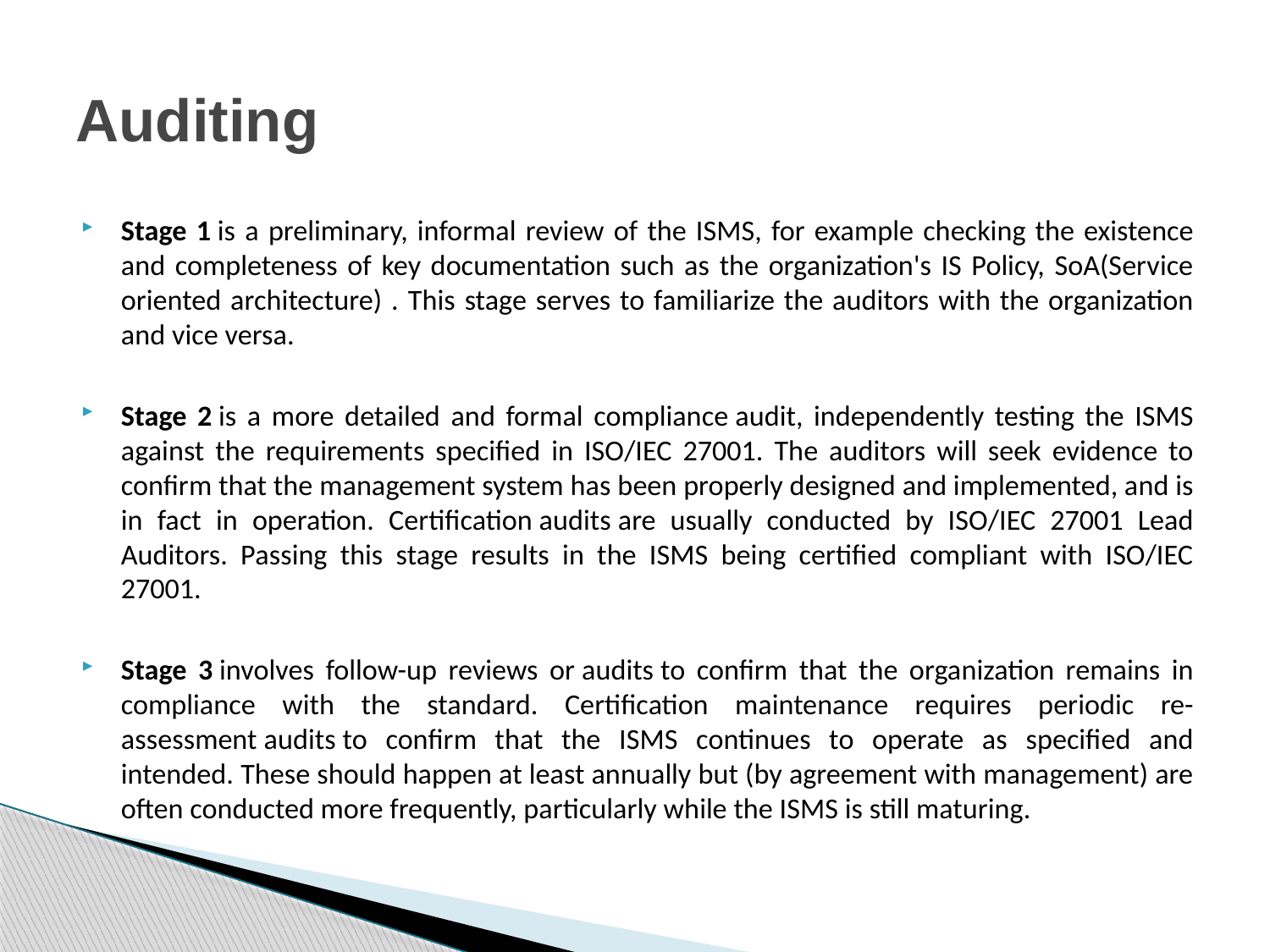

# Auditing
Stage 1 is a preliminary, informal review of the ISMS, for example checking the existence and completeness of key documentation such as the organization's IS Policy, SoA(Service oriented architecture) . This stage serves to familiarize the auditors with the organization and vice versa.

Stage 2 is a more detailed and formal compliance audit, independently testing the ISMS against the requirements specified in ISO/IEC 27001. The auditors will seek evidence to confirm that the management system has been properly designed and implemented, and is in fact in operation. Certification audits are usually conducted by ISO/IEC 27001 Lead Auditors. Passing this stage results in the ISMS being certified compliant with ISO/IEC 27001.

Stage 3 involves follow-up reviews or audits to confirm that the organization remains in compliance with the standard. Certification maintenance requires periodic re-assessment audits to confirm that the ISMS continues to operate as specified and intended. These should happen at least annually but (by agreement with management) are often conducted more frequently, particularly while the ISMS is still maturing.